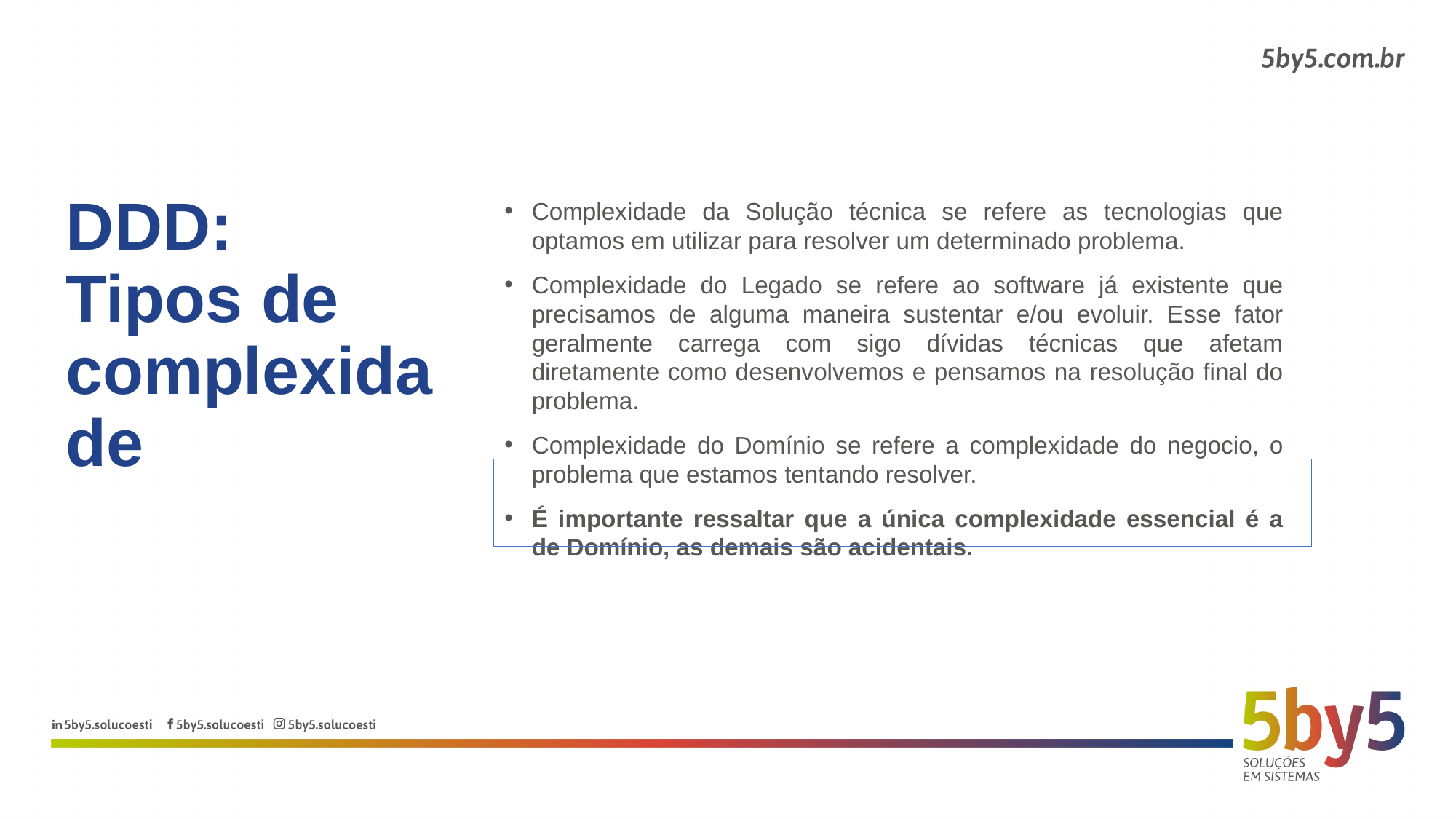

Complexidade da Solução técnica se refere as tecnologias que optamos em utilizar para resolver um determinado problema.
Complexidade do Legado se refere ao software já existente que precisamos de alguma maneira sustentar e/ou evoluir. Esse fator geralmente carrega com sigo dívidas técnicas que afetam diretamente como desenvolvemos e pensamos na resolução final do problema.
Complexidade do Domínio se refere a complexidade do negocio, o problema que estamos tentando resolver.
É importante ressaltar que a única complexidade essencial é a de Domínio, as demais são acidentais.
DDD:
Tipos de complexidade